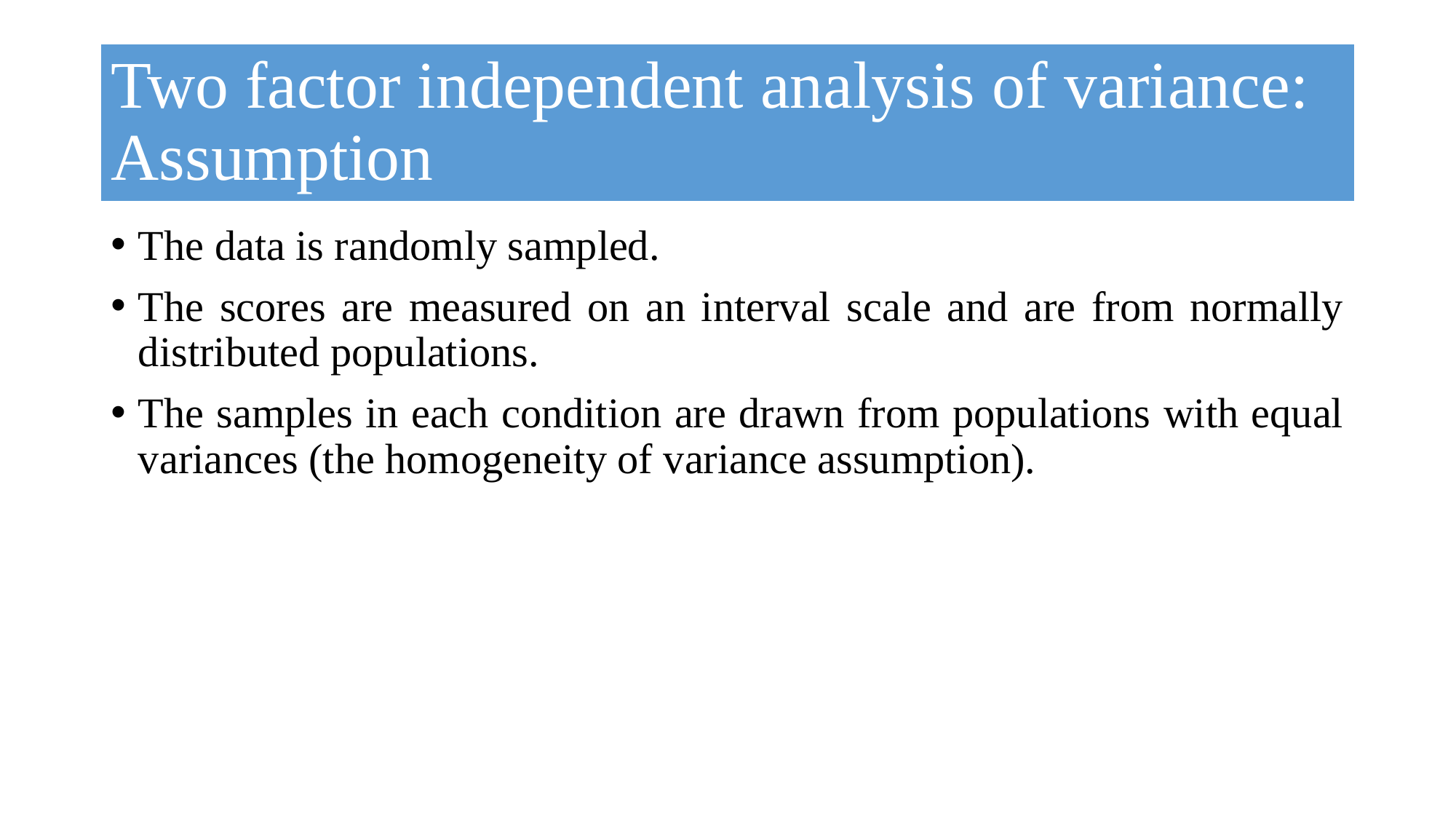

# Two factor independent analysis of variance: Assumption
The data is randomly sampled.
The scores are measured on an interval scale and are from normally distributed populations.
The samples in each condition are drawn from populations with equal variances (the homogeneity of variance assumption).